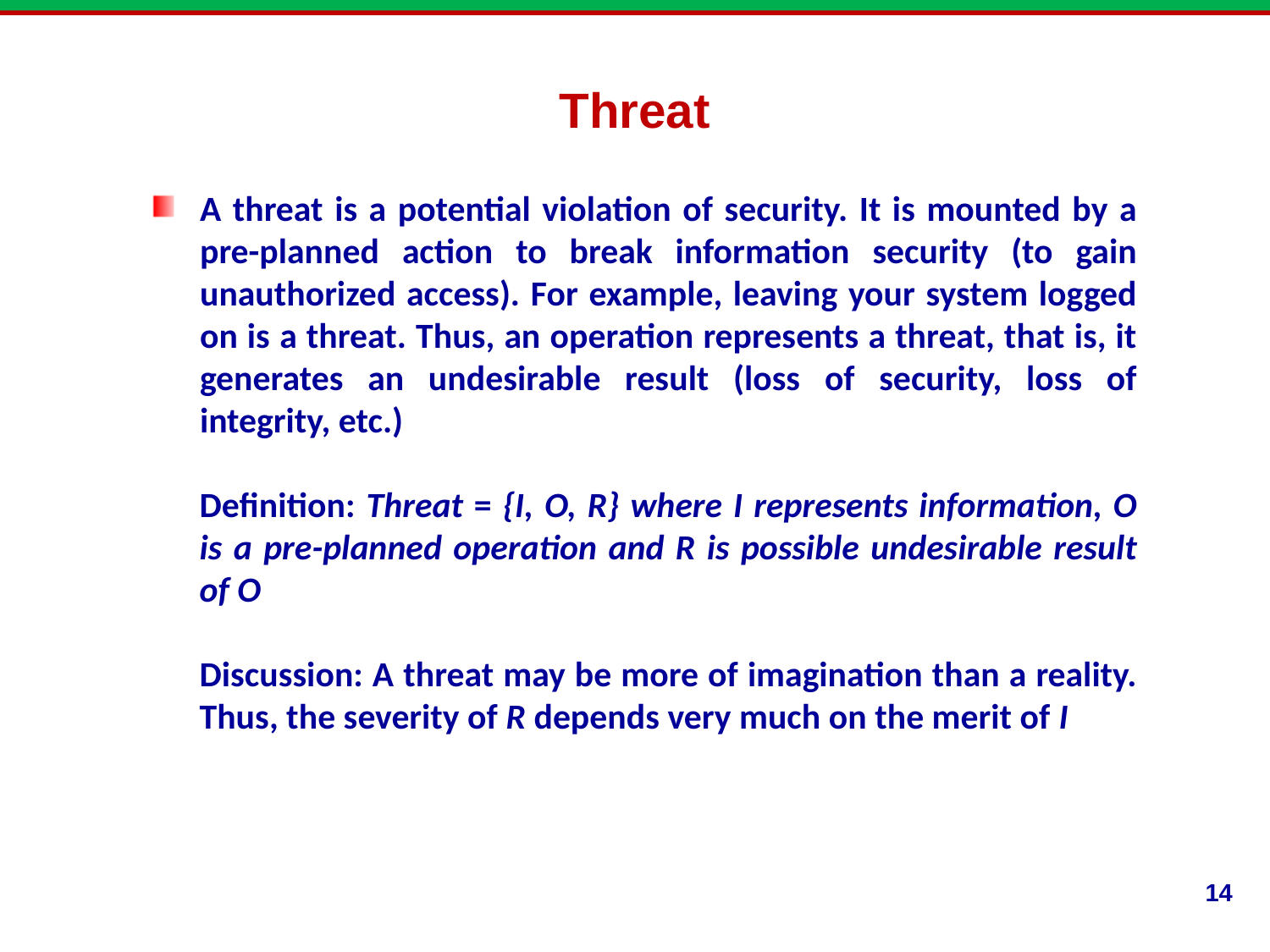

Threat
A threat is a potential violation of security. It is mounted by a pre-planned action to break information security (to gain unauthorized access). For example, leaving your system logged on is a threat. Thus, an operation represents a threat, that is, it generates an undesirable result (loss of security, loss of integrity, etc.)

Definition: Threat = {I, O, R} where I represents information, O is a pre-planned operation and R is possible undesirable result of O

Discussion: A threat may be more of imagination than a reality. Thus, the severity of R depends very much on the merit of I
14